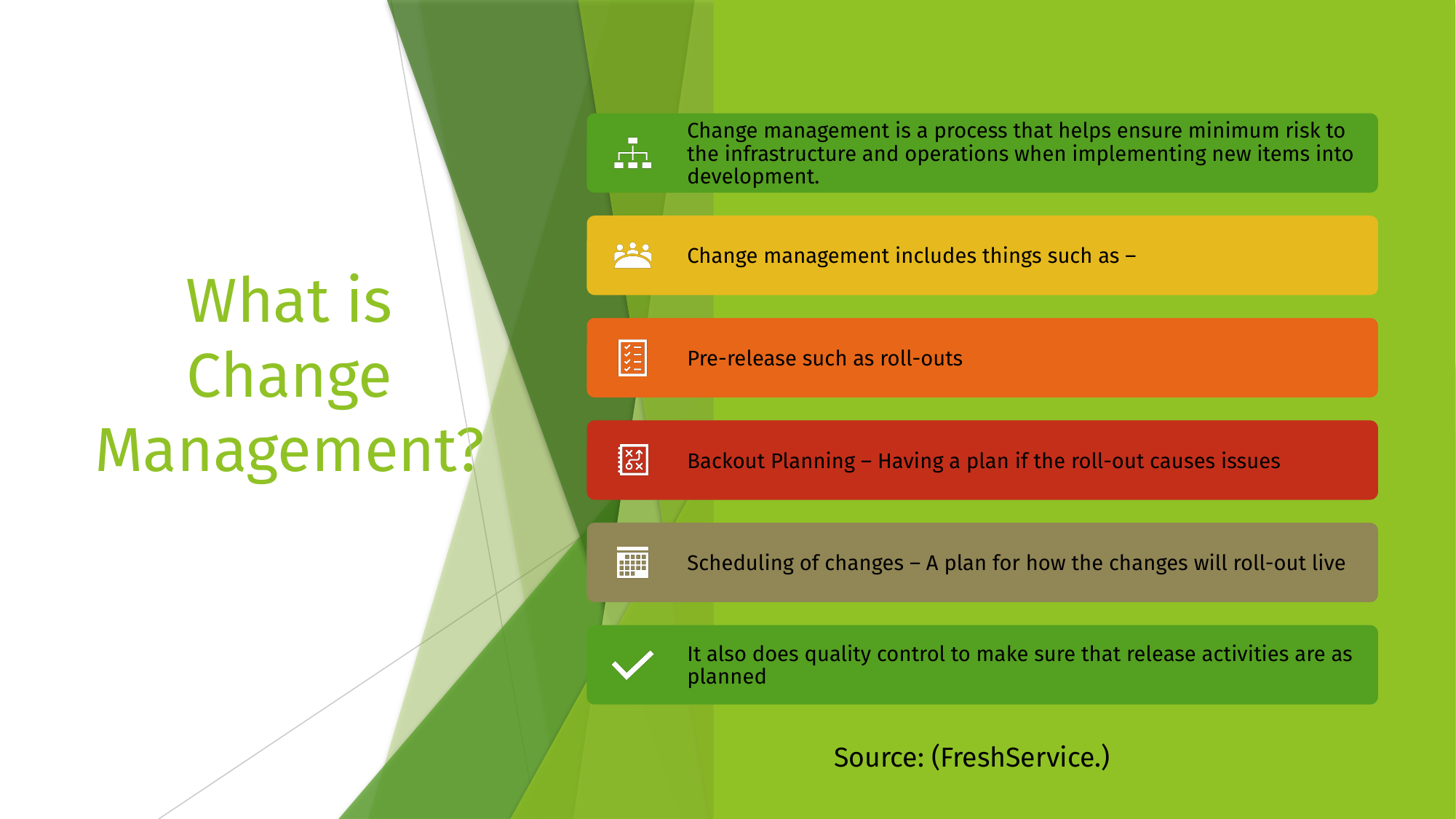

Change management is a process that helps ensure minimum risk to the infrastructure and operations when implementing new items into development.
Change management includes things such as –
Pre-release such as roll-outs
Backout Planning – Having a plan if the roll-out causes issues
Scheduling of changes – A plan for how the changes will roll-out live
It also does quality control to make sure that release activities are as planned
# What is Change Management?
Source: (FreshService.)